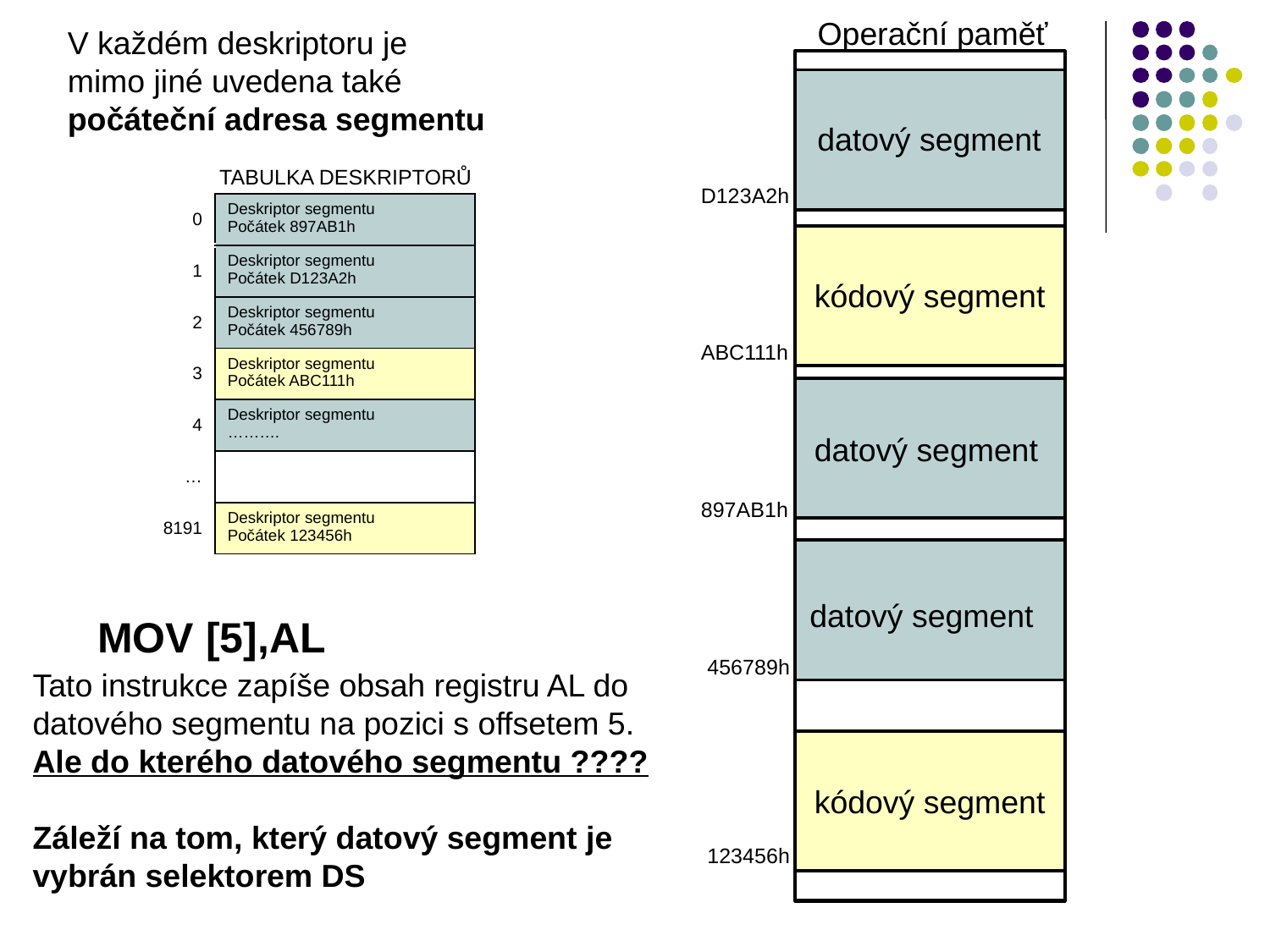

Operační paměť
V každém deskriptoru je mimo jiné uvedena také počáteční adresa segmentu

datový segment
TABULKA DESKRIPTORŮ
D123A2h
| 0 | Deskriptor segmentu Počátek 897AB1h |
| --- | --- |
| 1 | Deskriptor segmentu Počátek D123A2h |
| 2 | Deskriptor segmentu Počátek 456789h |
| 3 | Deskriptor segmentu Počátek ABC111h |
| 4 | Deskriptor segmentu ………. |
| … |  |
| 8191 | Deskriptor segmentu Počátek 123456h |

kódový segment
ABC111h

datový segment
897AB1h

datový segment
MOV [5],AL
456789h
Tato instrukce zapíše obsah registru AL do datového segmentu na pozici s offsetem 5.
Ale do kterého datového segmentu ????

Záleží na tom, který datový segment je vybrán selektorem DS

kódový segment
123456h